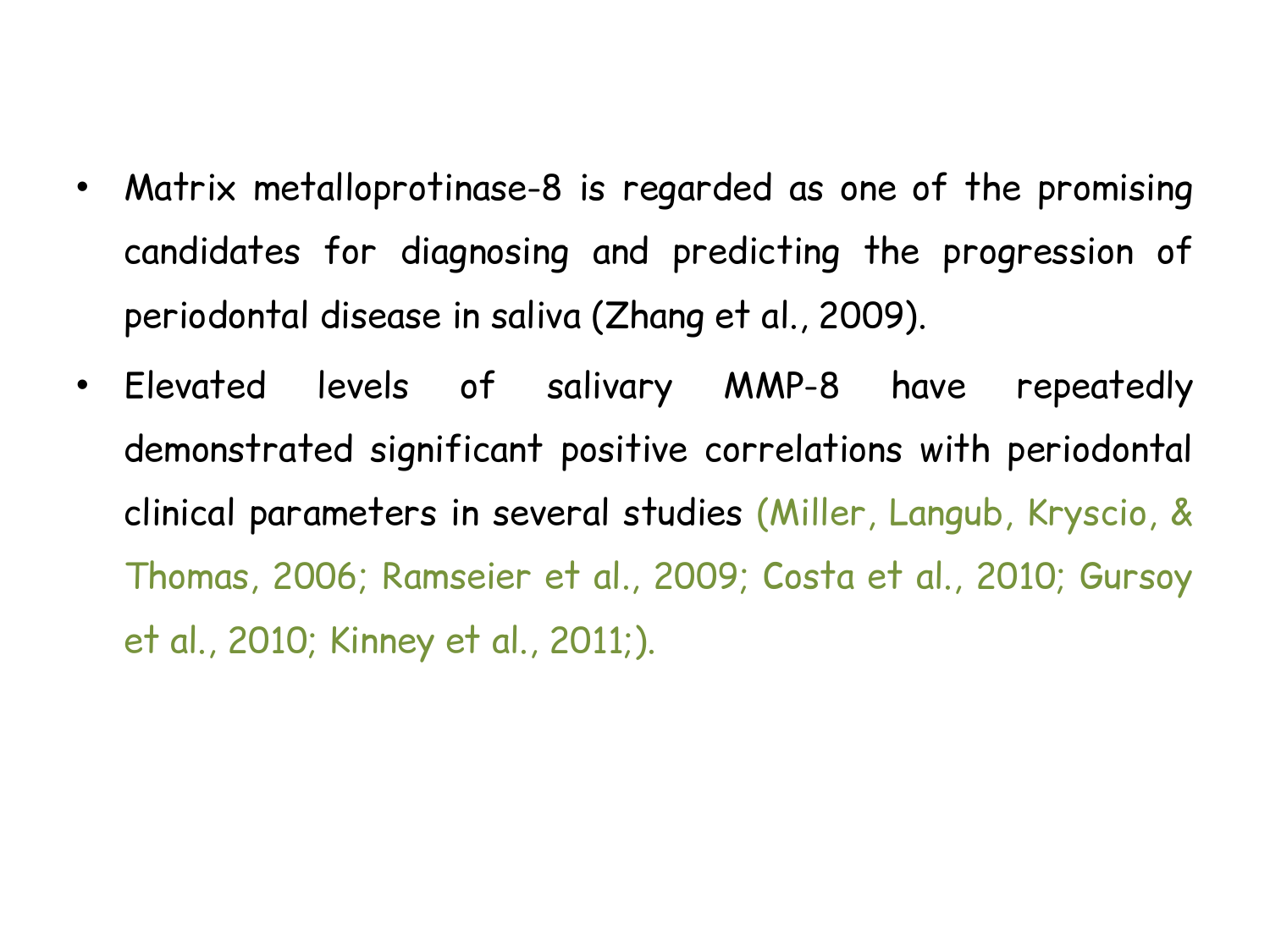

Matrix metalloprotinase-8 is regarded as one of the promising candidates for diagnosing and predicting the progression of periodontal disease in saliva (Zhang et al., 2009).
Elevated levels of salivary MMP-8 have repeatedly demonstrated significant positive correlations with periodontal clinical parameters in several studies (Miller, Langub, Kryscio, & Thomas, 2006; Ramseier et al., 2009; Costa et al., 2010; Gursoy et al., 2010; Kinney et al., 2011;).